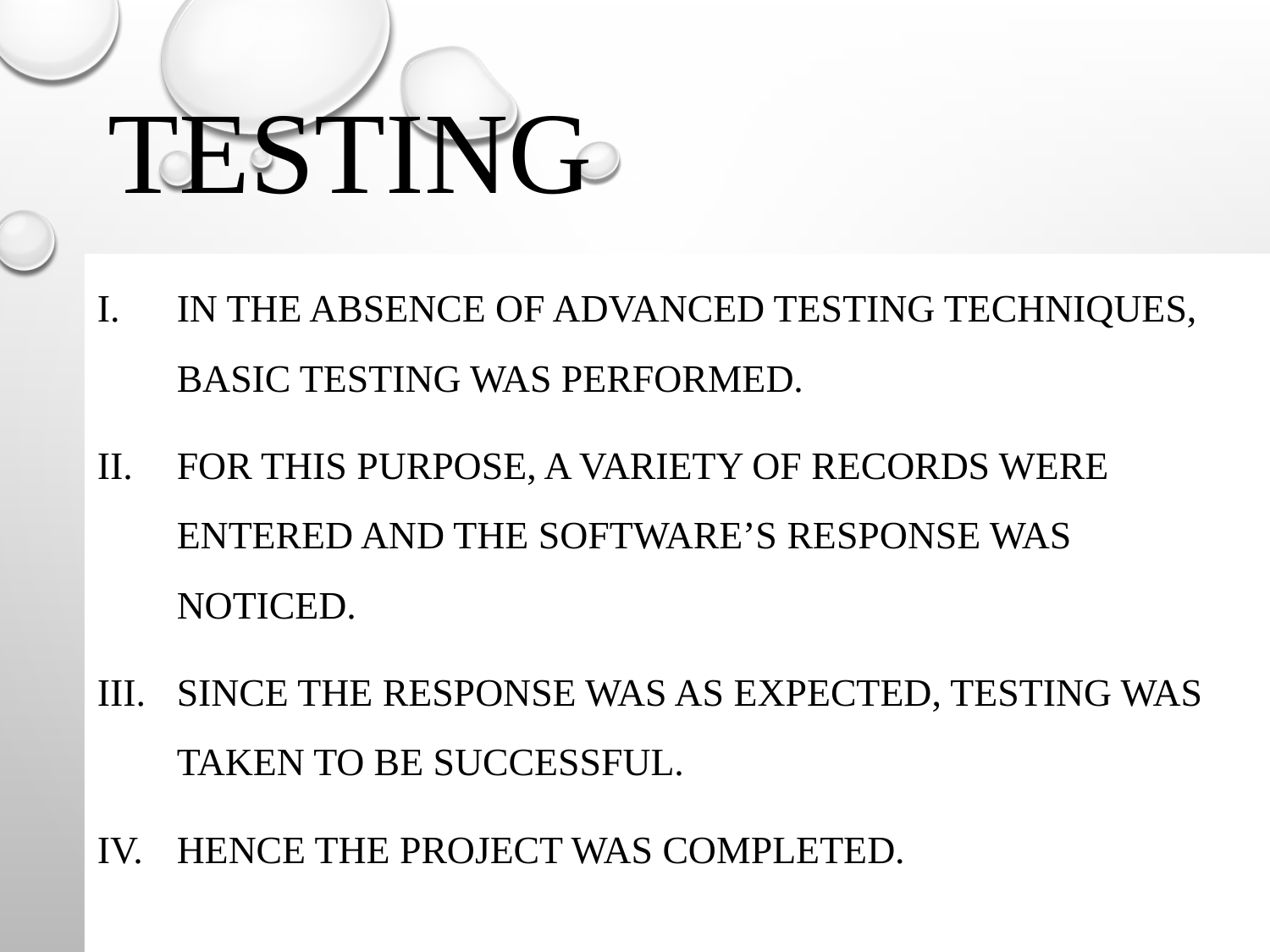

# TESTING
In the absence of advanced testing techniques, basic testing was performed.
For this purpose, a variety of records were entered and the software’s response was noticed.
Since the response was as expected, testing was taken to be successful.
Hence the project was completed.